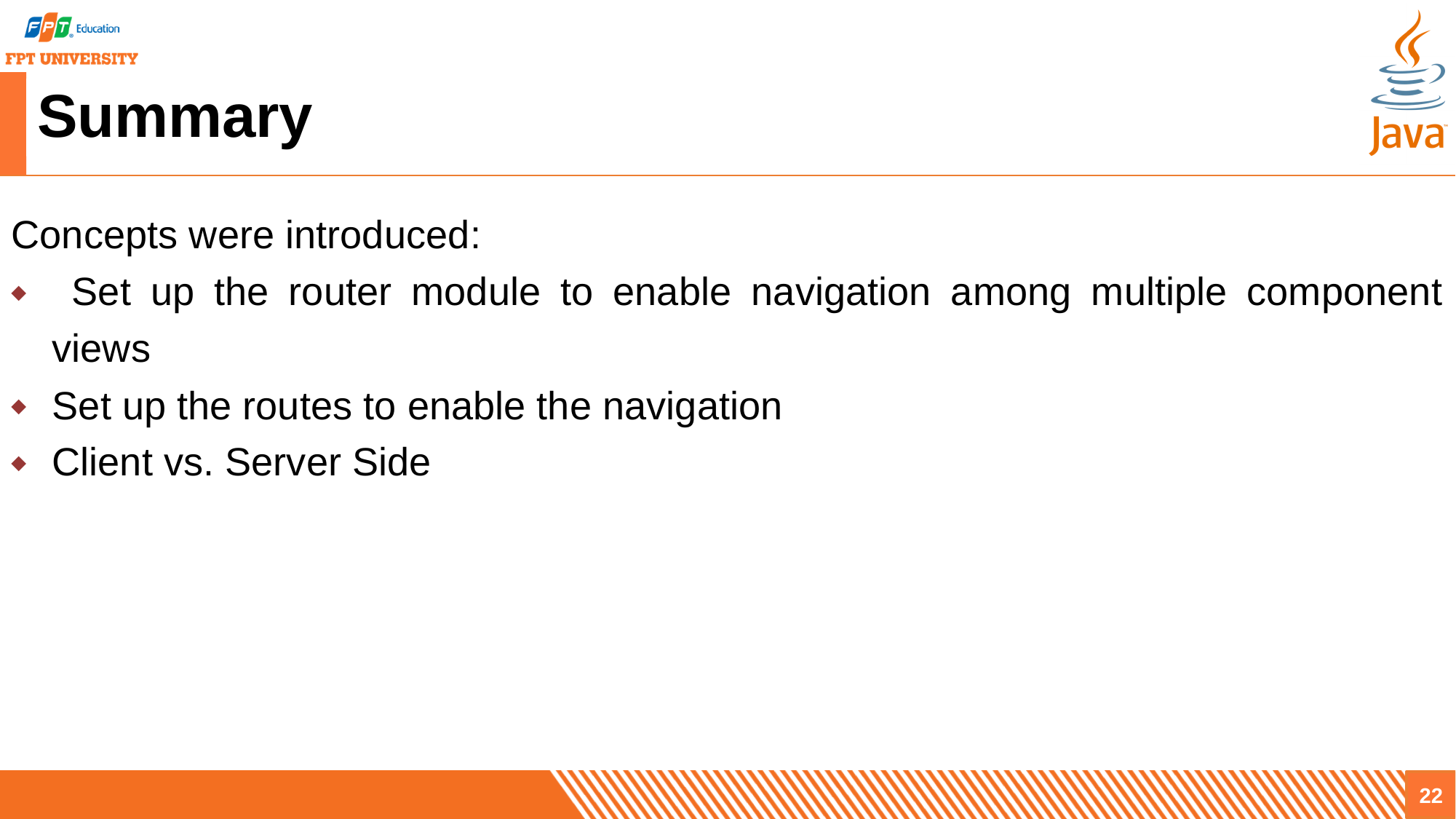

# Summary
Concepts were introduced:
 Set up the router module to enable navigation among multiple component views
Set up the routes to enable the navigation
Client vs. Server Side

22